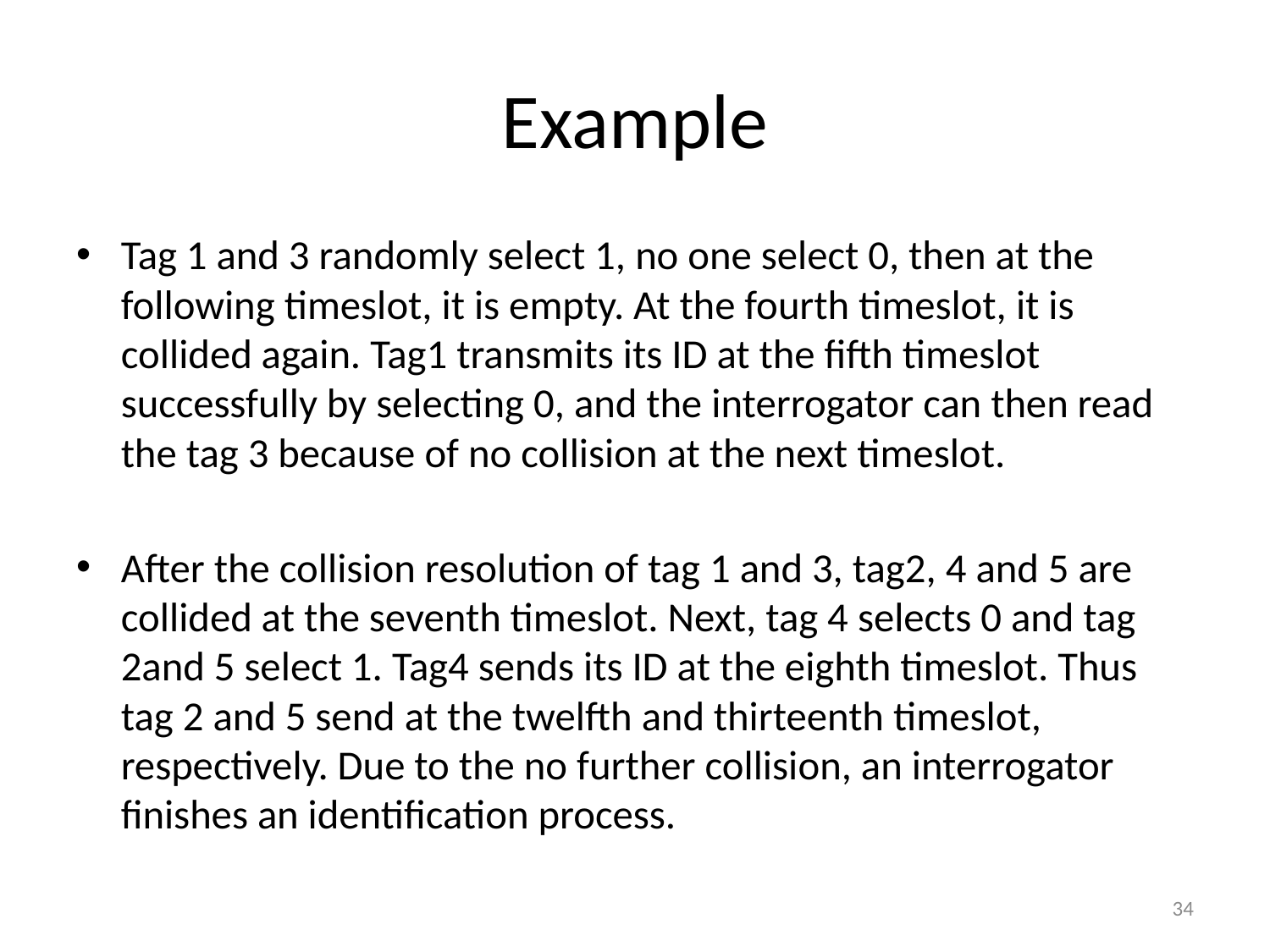

# Example
Tag 1 and 3 randomly select 1, no one select 0, then at the following timeslot, it is empty. At the fourth timeslot, it is collided again. Tag1 transmits its ID at the fifth timeslot successfully by selecting 0, and the interrogator can then read the tag 3 because of no collision at the next timeslot.

After the collision resolution of tag 1 and 3, tag2, 4 and 5 are collided at the seventh timeslot. Next, tag 4 selects 0 and tag 2and 5 select 1. Tag4 sends its ID at the eighth timeslot. Thus tag 2 and 5 send at the twelfth and thirteenth timeslot, respectively. Due to the no further collision, an interrogator finishes an identification process.
34